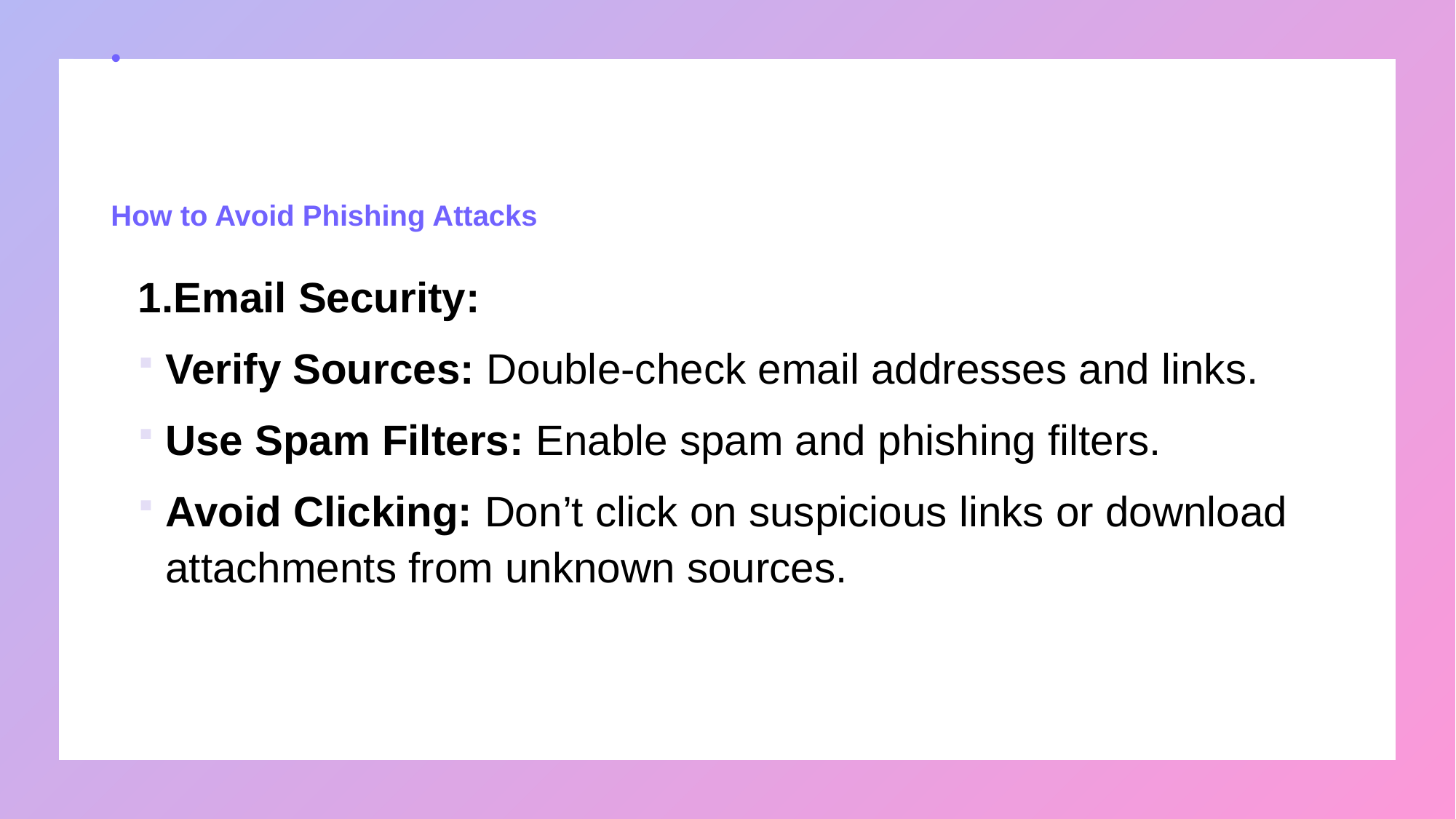

# How to Avoid Phishing Attacks

1.Email Security:
Verify Sources: Double-check email addresses and links.
Use Spam Filters: Enable spam and phishing filters.
Avoid Clicking: Don’t click on suspicious links or download attachments from unknown sources.